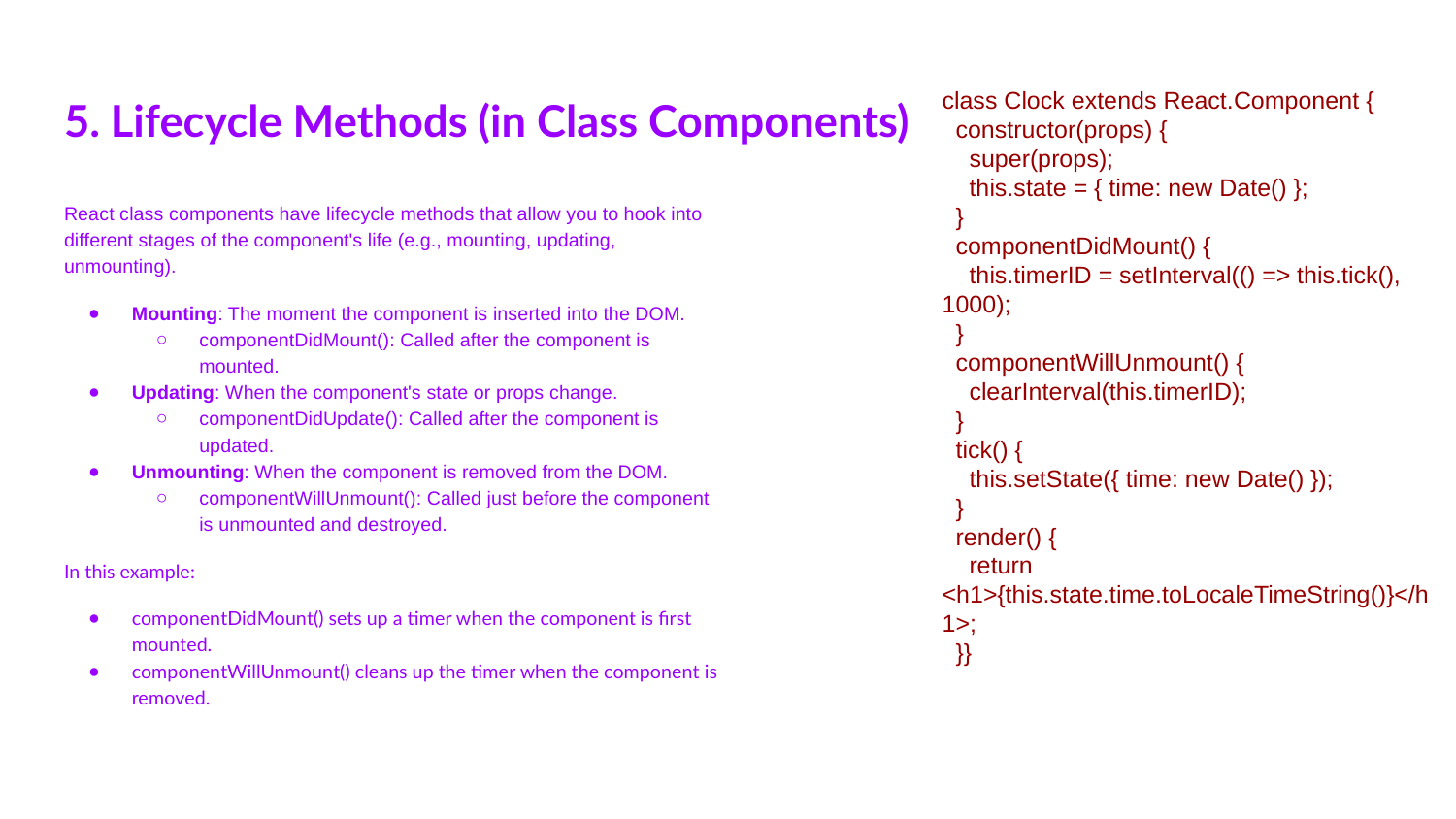

# 5. Lifecycle Methods (in Class Components)

class Clock extends React.Component {
  constructor(props) {
    super(props);
    this.state = { time: new Date() };
  }
  componentDidMount() {
    this.timerID = setInterval(() => this.tick(), 1000);
  }
  componentWillUnmount() {
    clearInterval(this.timerID);
  }
  tick() {
    this.setState({ time: new Date() });
  }
  render() {
    return <h1>{this.state.time.toLocaleTimeString()}</h1>;
  }}
React class components have lifecycle methods that allow you to hook into different stages of the component's life (e.g., mounting, updating, unmounting).
Mounting: The moment the component is inserted into the DOM.
componentDidMount(): Called after the component is mounted.
Updating: When the component's state or props change.
componentDidUpdate(): Called after the component is updated.
Unmounting: When the component is removed from the DOM.
componentWillUnmount(): Called just before the component is unmounted and destroyed.
In this example:
componentDidMount() sets up a timer when the component is first mounted.
componentWillUnmount() cleans up the timer when the component is removed.